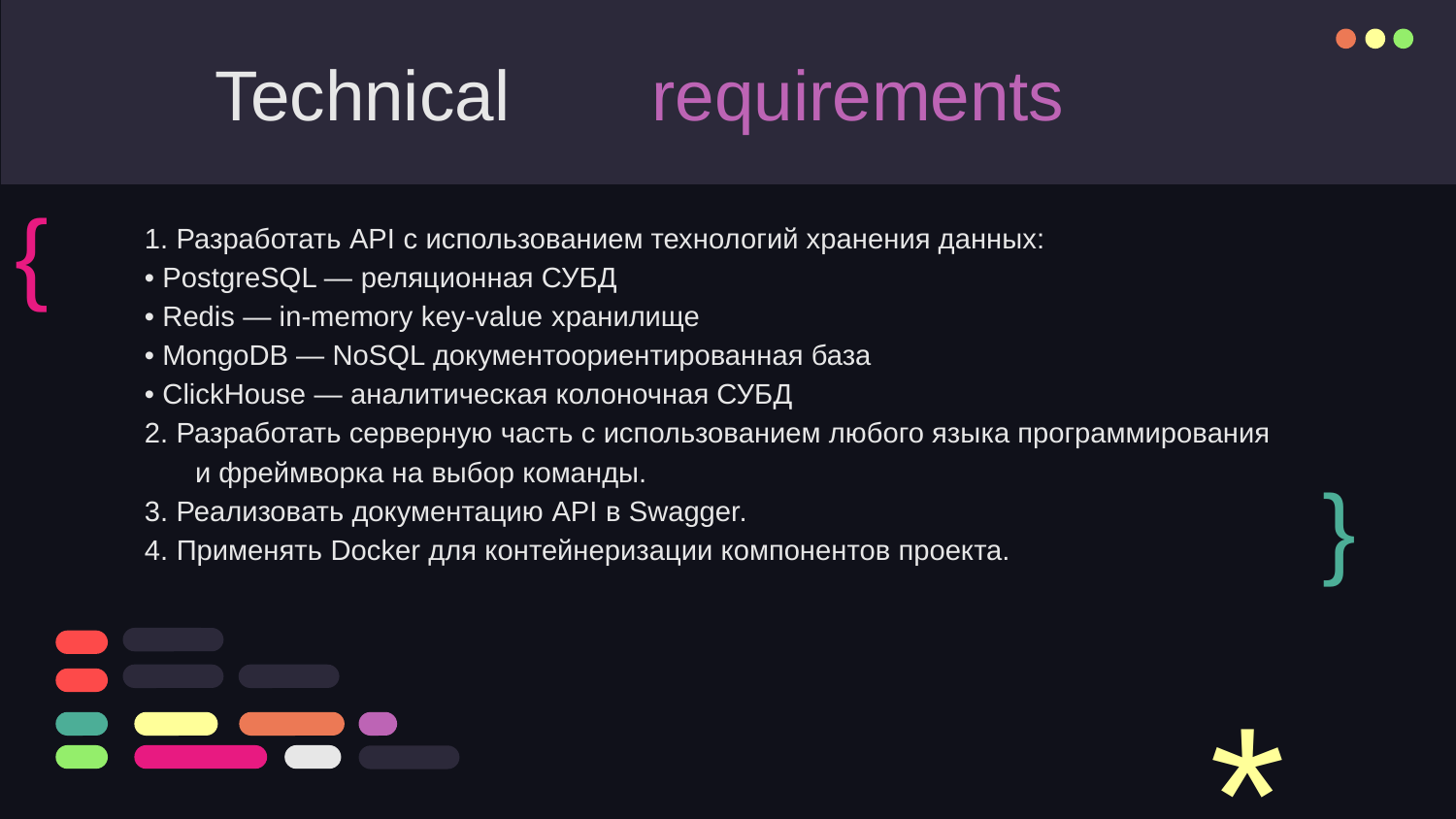

Technical 	requirements
{
1. Разработать API с использованием технологий хранения данных:
• PostgreSQL — реляционная СУБД
• Redis — in-memory key-value хранилище
• MongoDB — NoSQL документоориентированная база
• ClickHouse — аналитическая колоночная СУБД
2. Разработать серверную часть с использованием любого языка программирования и фреймворка на выбор команды.
3. Реализовать документацию API в Swagger.
4. Применять Docker для контейнеризации компонентов проекта.

}

*